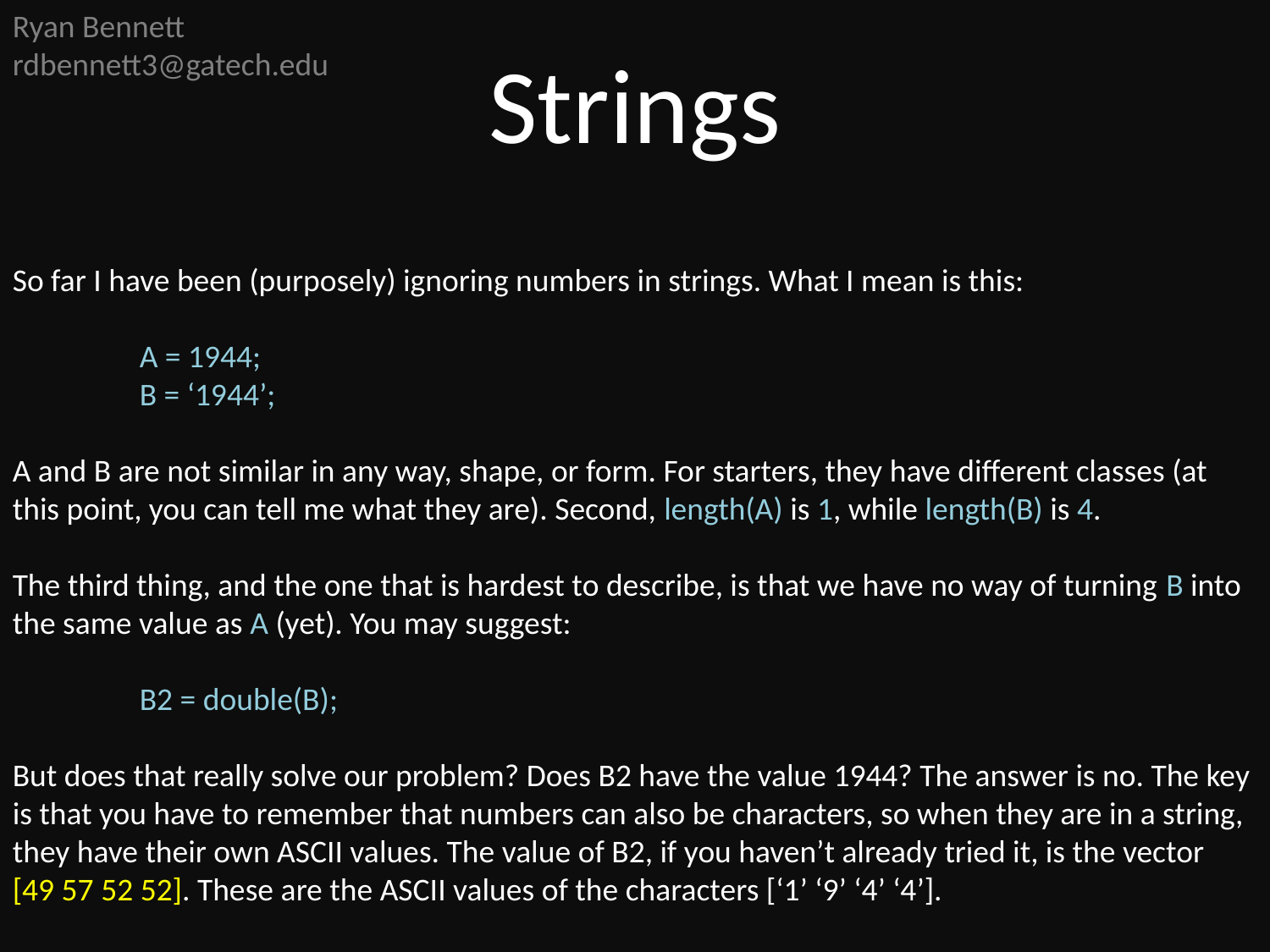

Ryan Bennett
rdbennett3@gatech.edu
Strings
So far I have been (purposely) ignoring numbers in strings. What I mean is this:

	A = 1944;
	B = ‘1944’;

A and B are not similar in any way, shape, or form. For starters, they have different classes (at this point, you can tell me what they are). Second, length(A) is 1, while length(B) is 4.

The third thing, and the one that is hardest to describe, is that we have no way of turning B into the same value as A (yet). You may suggest:

	B2 = double(B);

But does that really solve our problem? Does B2 have the value 1944? The answer is no. The key is that you have to remember that numbers can also be characters, so when they are in a string, they have their own ASCII values. The value of B2, if you haven’t already tried it, is the vector
[49 57 52 52]. These are the ASCII values of the characters [‘1’ ‘9’ ‘4’ ‘4’].